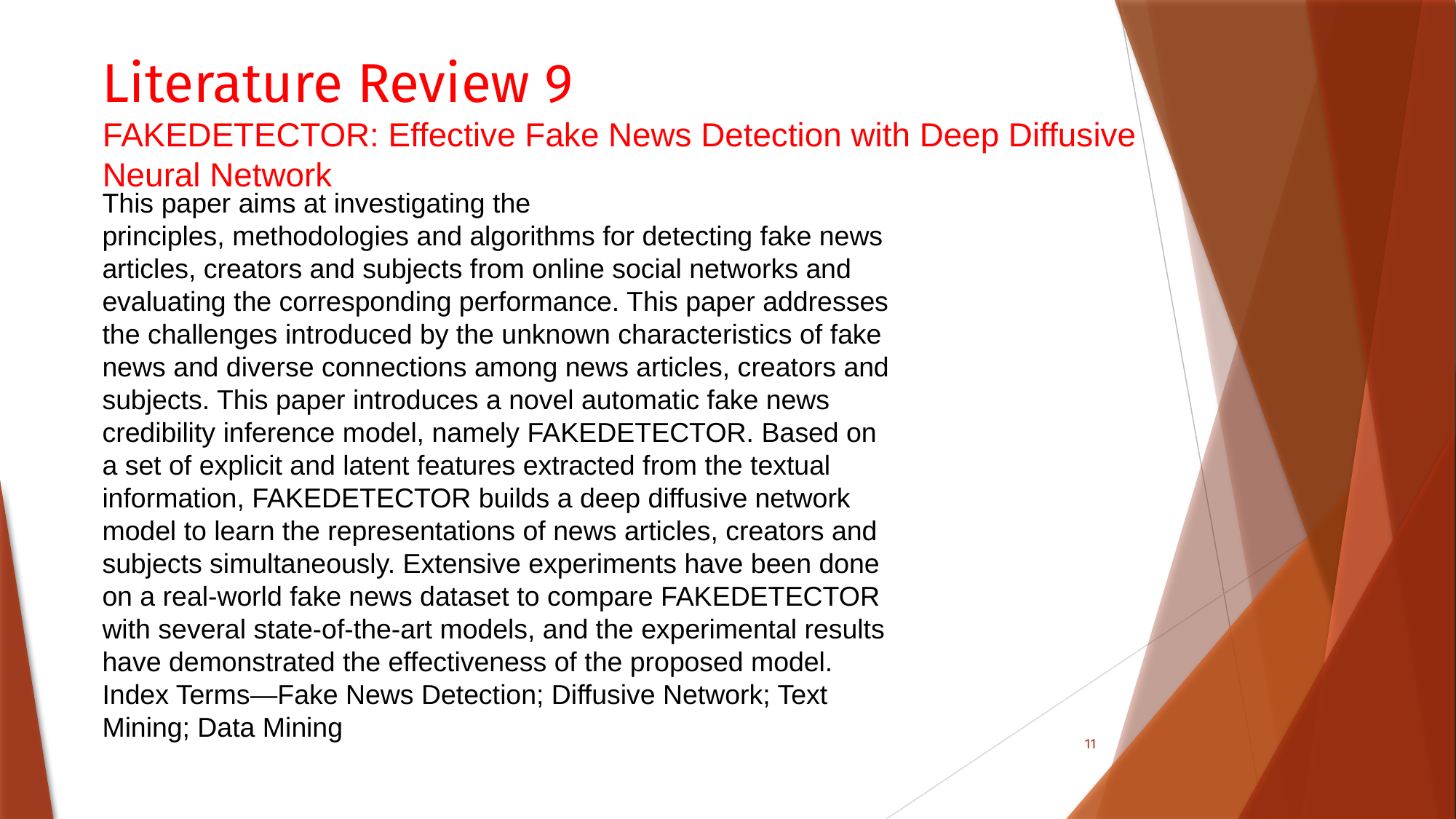

Literature Review 9
FAKEDETECTOR: Effective Fake News Detection with Deep Diffusive Neural Network
This paper aims at investigating the
principles, methodologies and algorithms for detecting fake news
articles, creators and subjects from online social networks and
evaluating the corresponding performance. This paper addresses
the challenges introduced by the unknown characteristics of fake
news and diverse connections among news articles, creators and
subjects. This paper introduces a novel automatic fake news
credibility inference model, namely FAKEDETECTOR. Based on
a set of explicit and latent features extracted from the textual
information, FAKEDETECTOR builds a deep diffusive network
model to learn the representations of news articles, creators and
subjects simultaneously. Extensive experiments have been done
on a real-world fake news dataset to compare FAKEDETECTOR
with several state-of-the-art models, and the experimental results
have demonstrated the effectiveness of the proposed model.
Index Terms—Fake News Detection; Diffusive Network; Text
Mining; Data Mining
11